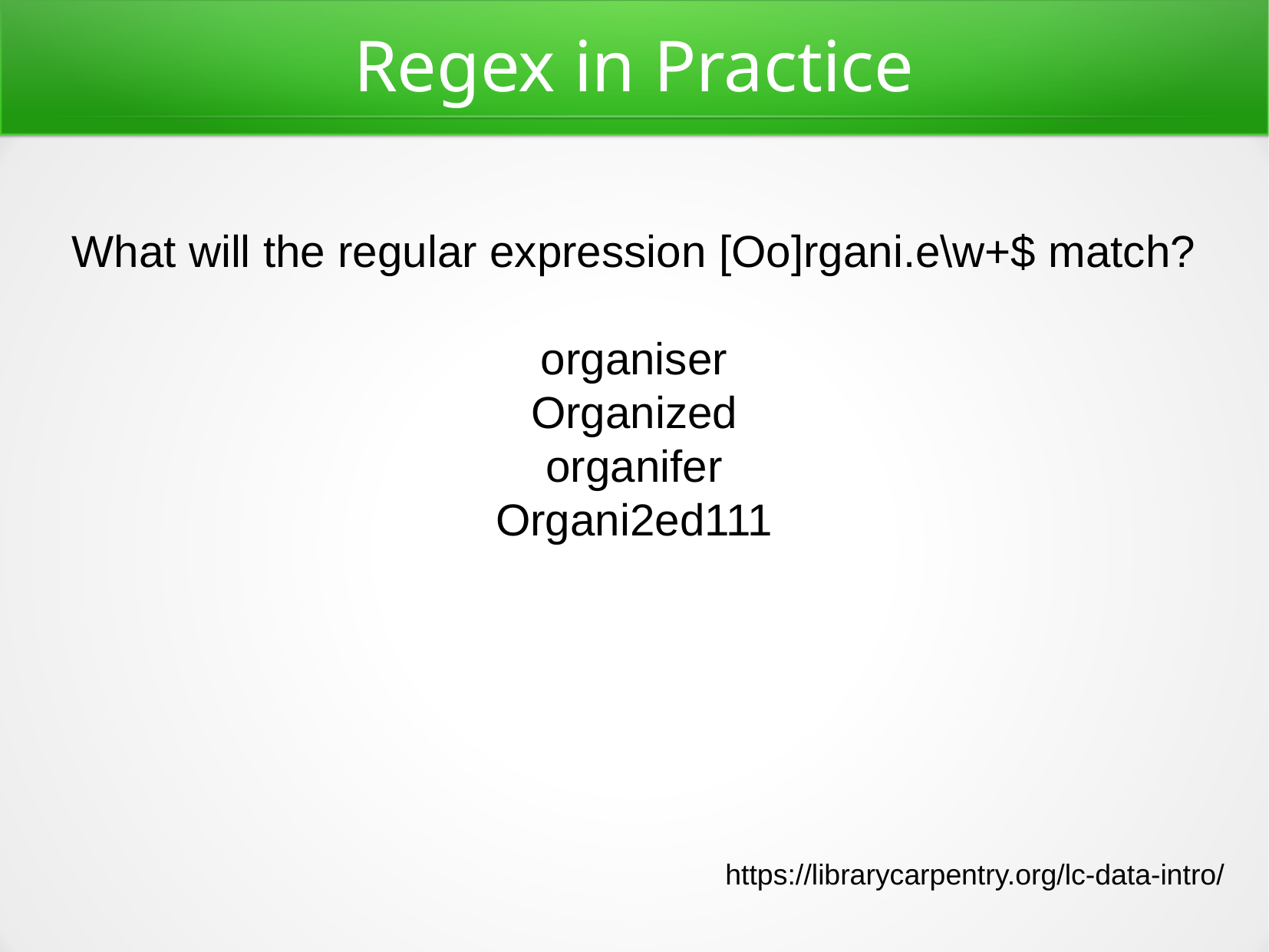

Regex in Practice
What will the regular expression [Oo]rgani.e\w+$ match?

organiser
Organized
organifer
Organi2ed111

https://librarycarpentry.org/lc-data-intro/